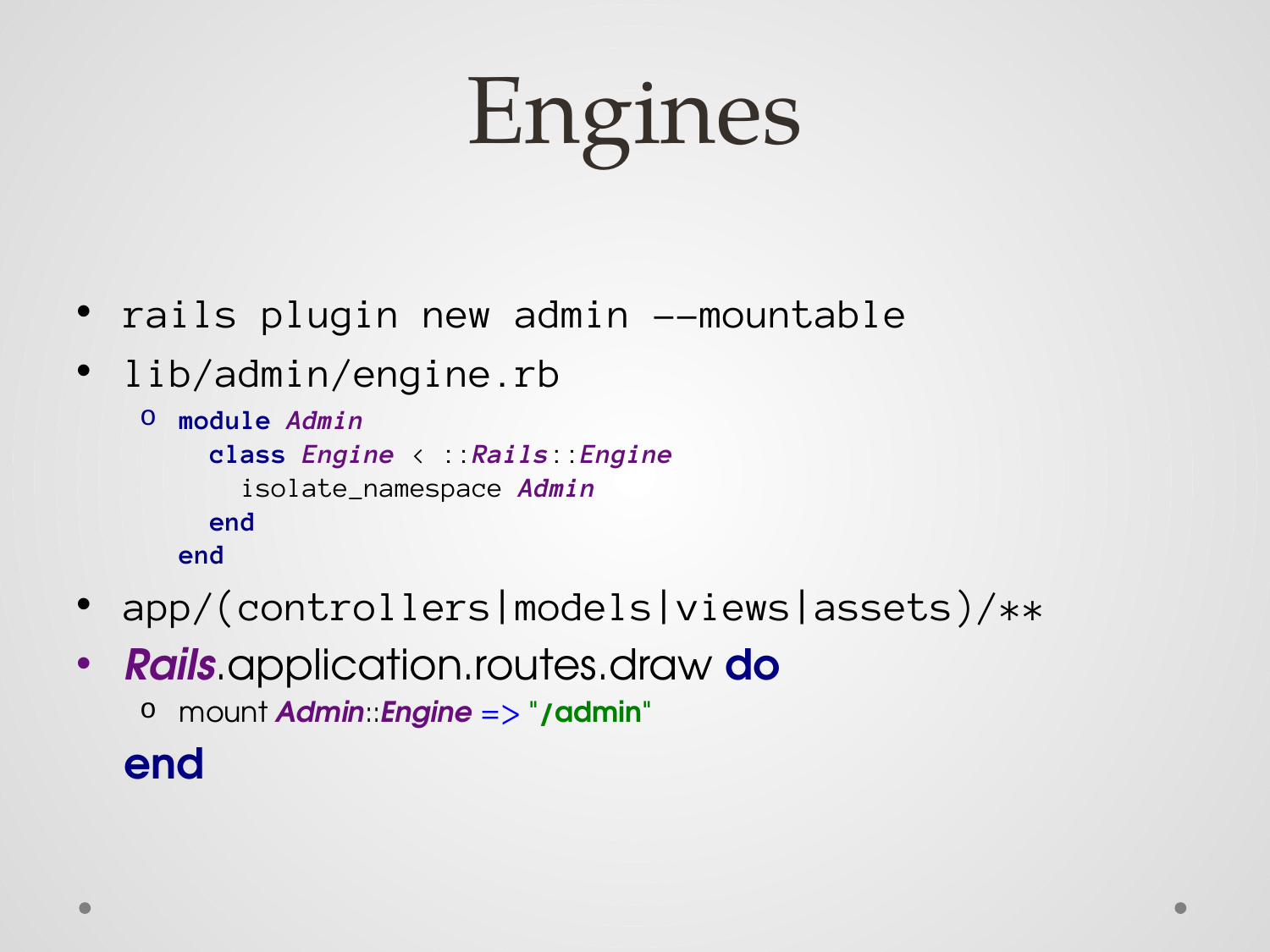

# Engines
rails plugin new admin --mountable
lib/admin/engine.rb
module Admin
  class Engine < ::Rails::Engine
    isolate_namespace Admin
  end
end
app/(controllers|models|views|assets)/**
Rails.application.routes.draw do
mount Admin::Engine => "/admin"
    end